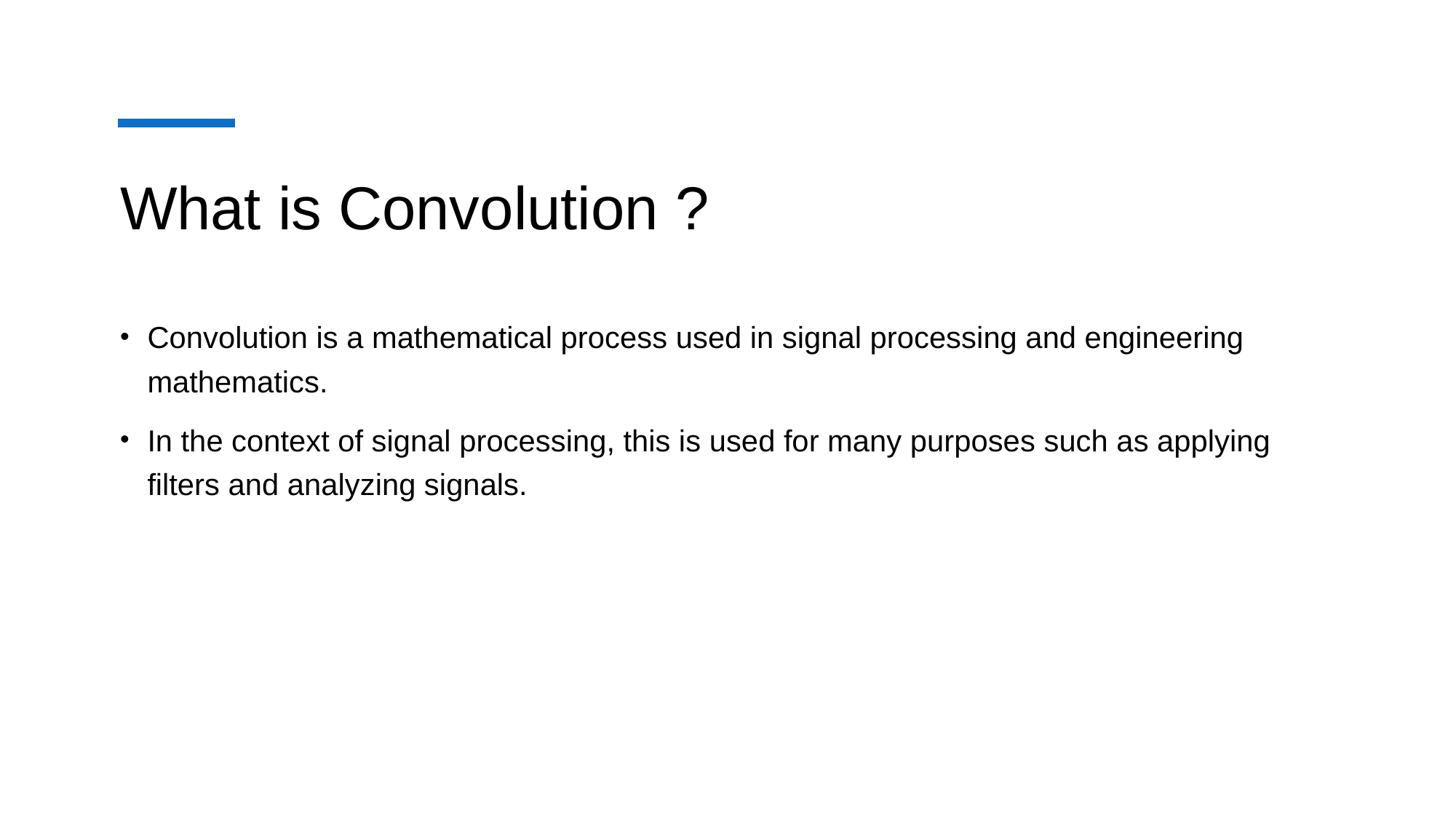

# What is Convolution ?
Convolution is a mathematical process used in signal processing and engineering mathematics.
In the context of signal processing, this is used for many purposes such as applying filters and analyzing signals.